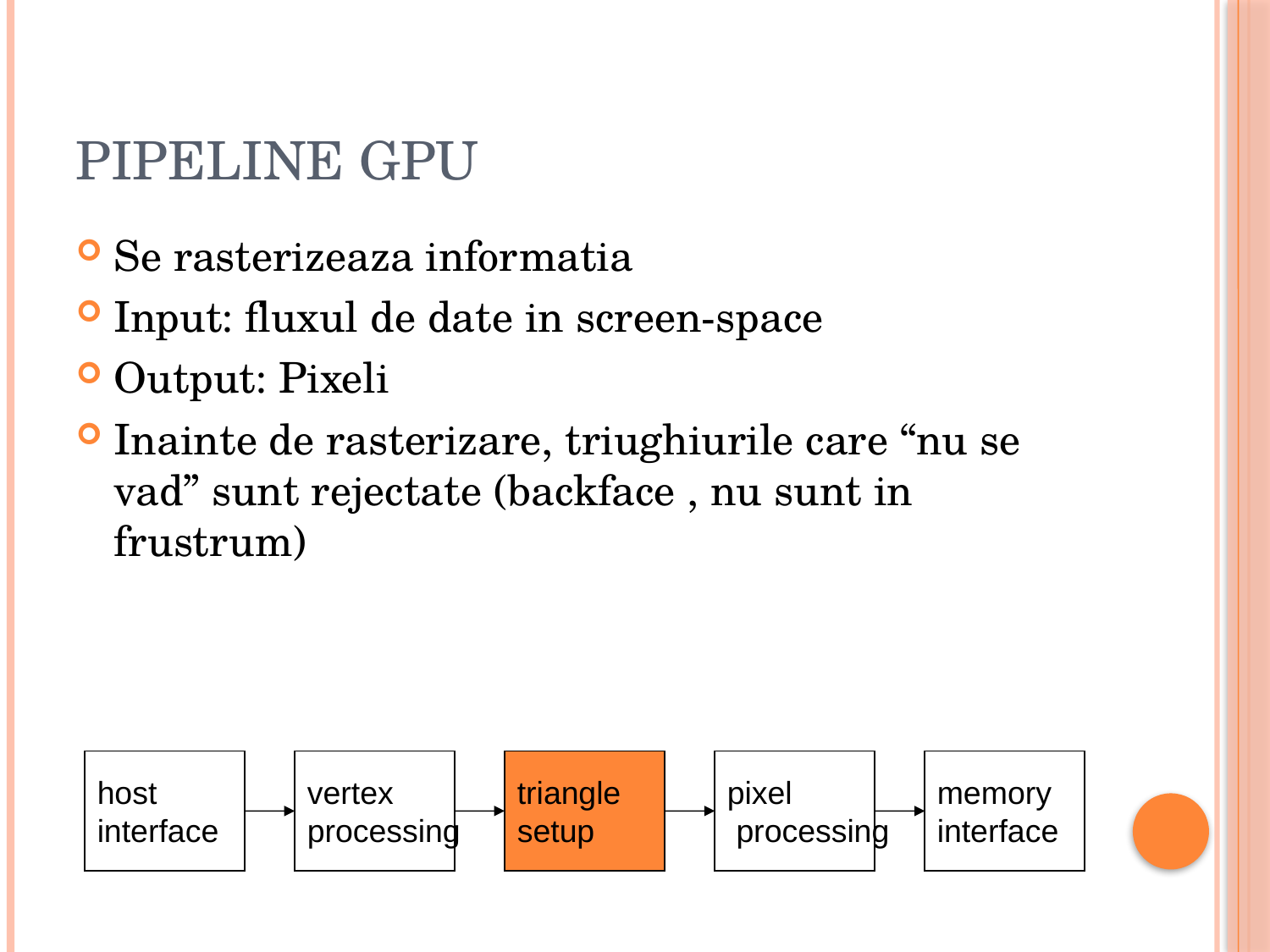

# Pipeline GPU
Se rasterizeaza informatia
Input: fluxul de date in screen-space
Output: Pixeli
Inainte de rasterizare, triughiurile care “nu se vad” sunt rejectate (backface , nu sunt in frustrum)
host
interface
vertex
processing
triangle
setup
pixel
 processing
memory
interface